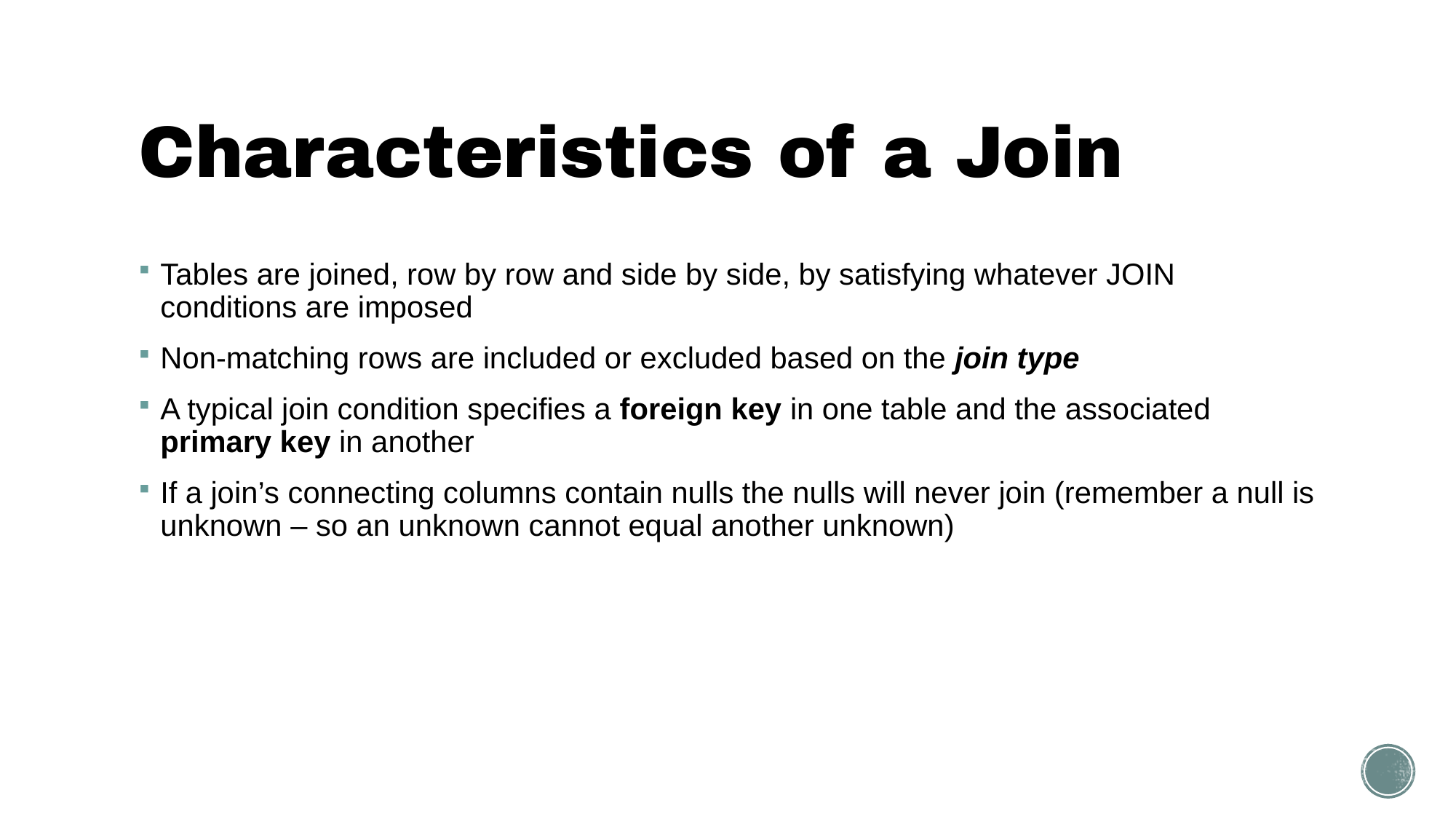

# Characteristics of a Join
Tables are joined, row by row and side by side, by satisfying whatever JOIN conditions are imposed
Non-matching rows are included or excluded based on the join type
A typical join condition specifies a foreign key in one table and the associated primary key in another
If a join’s connecting columns contain nulls the nulls will never join (remember a null is unknown – so an unknown cannot equal another unknown)